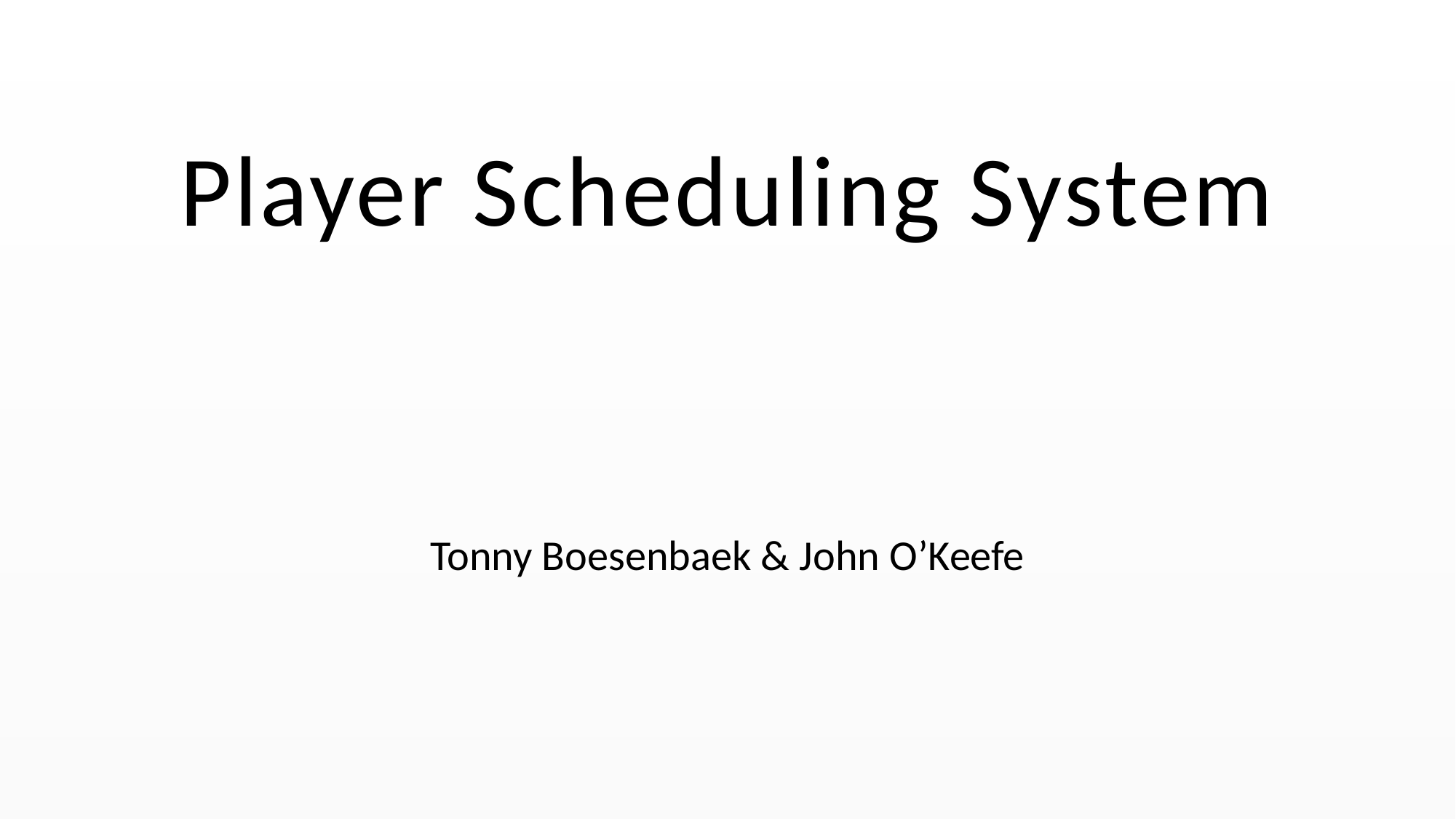

# Player Scheduling System

Tonny Boesenbaek & John O’Keefe